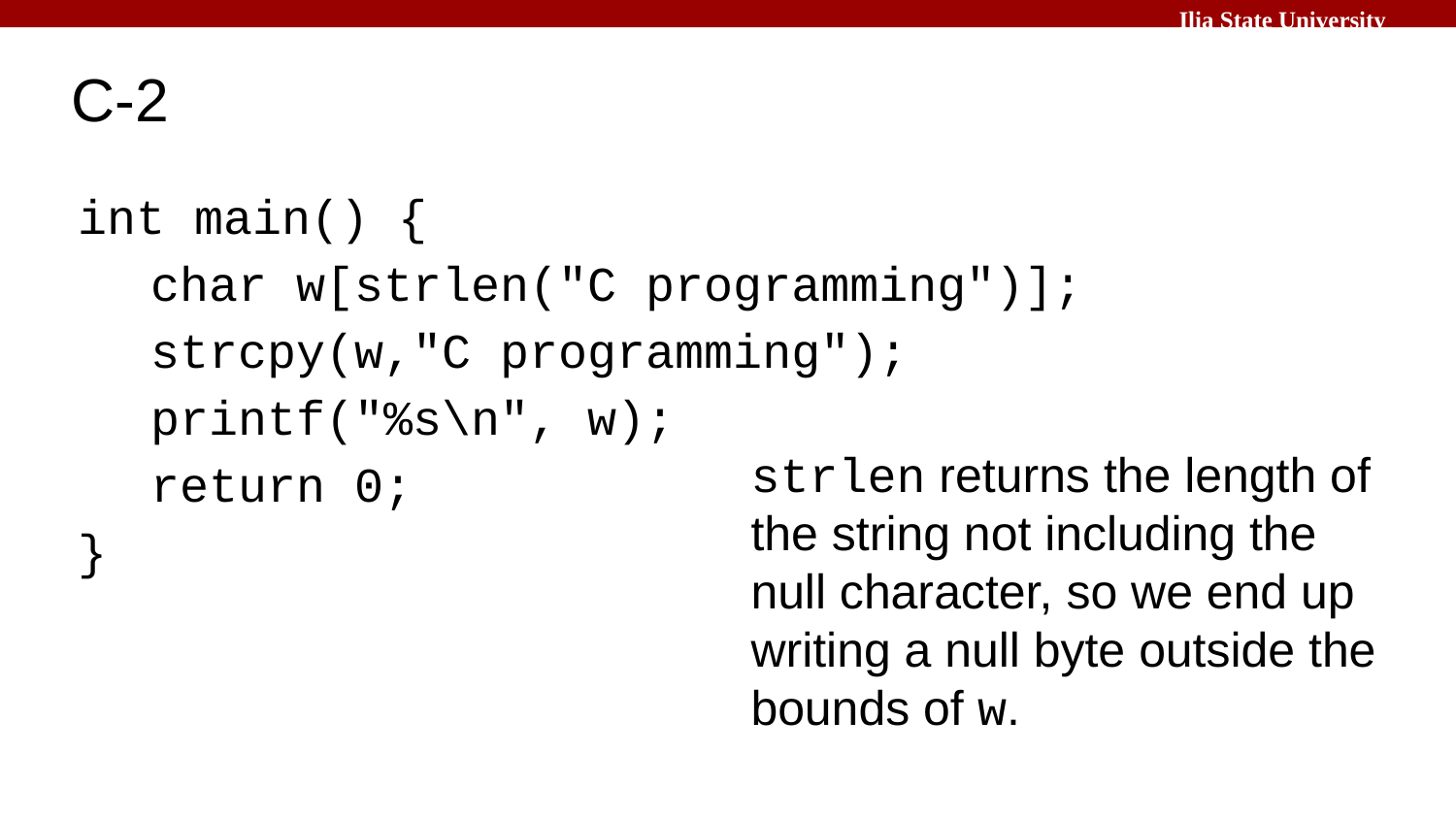

# C-2
int main() {
char w[strlen("C programming")];
strcpy(w,"C programming");
printf("%s\n", w);
return 0;
}

strlen returns the length of the string not including the null character, so we end up writing a null byte outside the bounds of w.